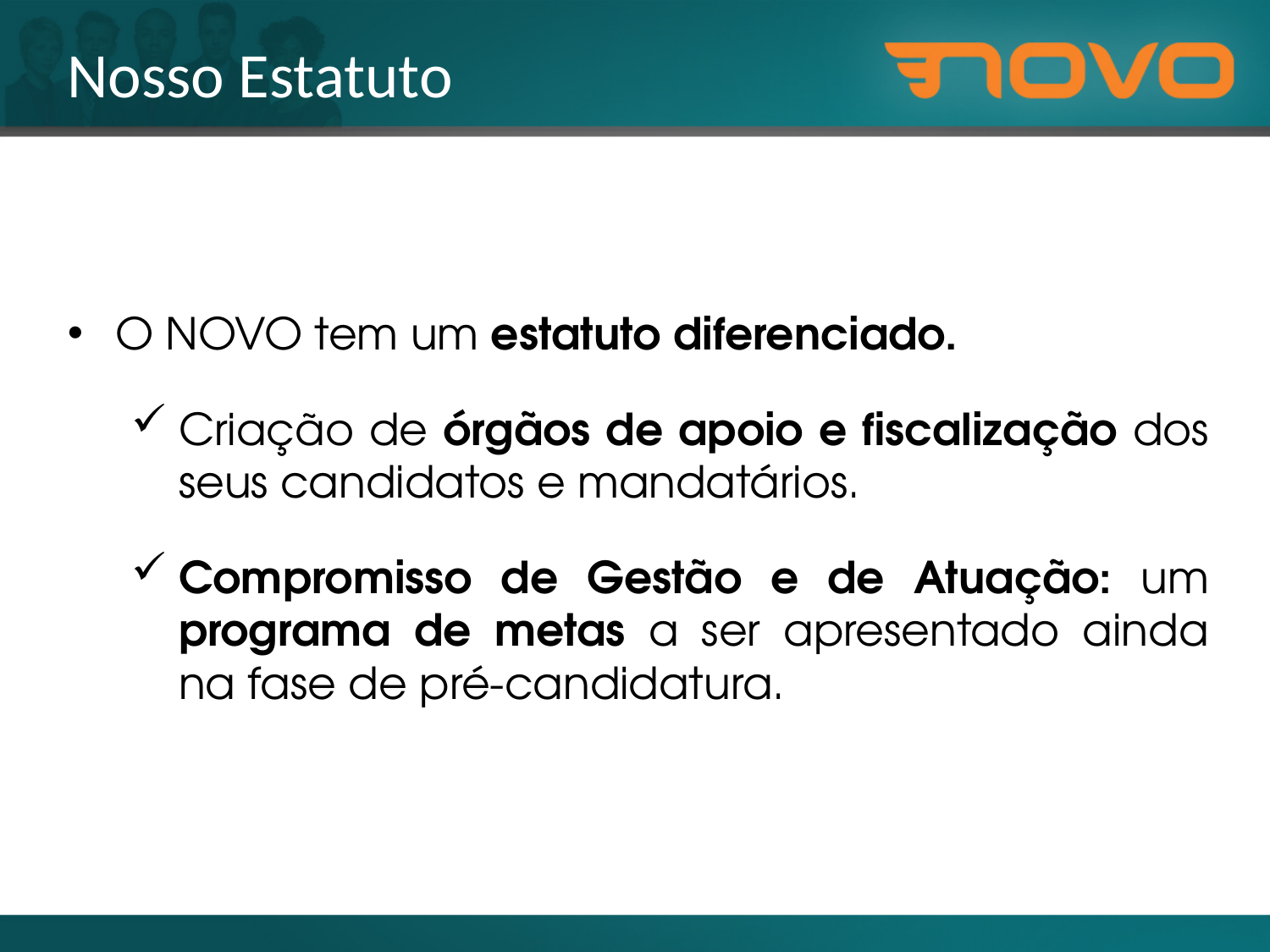

Nosso Estatuto
O NOVO tem um estatuto diferenciado.
Criação de órgãos de apoio e fiscalização dos seus candidatos e mandatários.
Compromisso de Gestão e de Atuação: um programa de metas a ser apresentado ainda na fase de pré-candidatura.